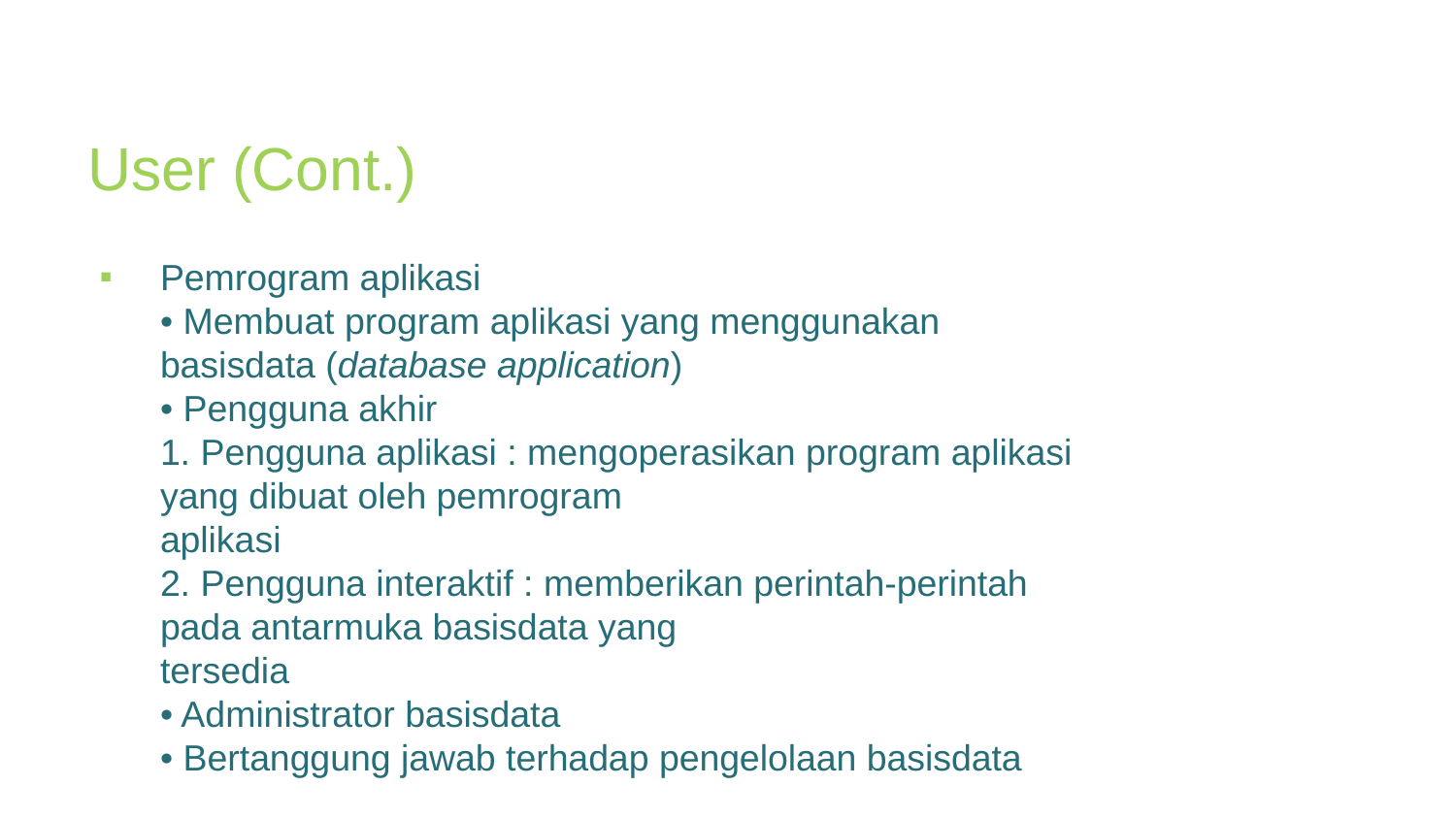

# User (Cont.)
Pemrogram aplikasi
• Membuat program aplikasi yang menggunakan basisdata (database application)
• Pengguna akhir
1. Pengguna aplikasi : mengoperasikan program aplikasi yang dibuat oleh pemrogram
aplikasi
2. Pengguna interaktif : memberikan perintah-perintah pada antarmuka basisdata yang
tersedia
• Administrator basisdata
• Bertanggung jawab terhadap pengelolaan basisdata
14